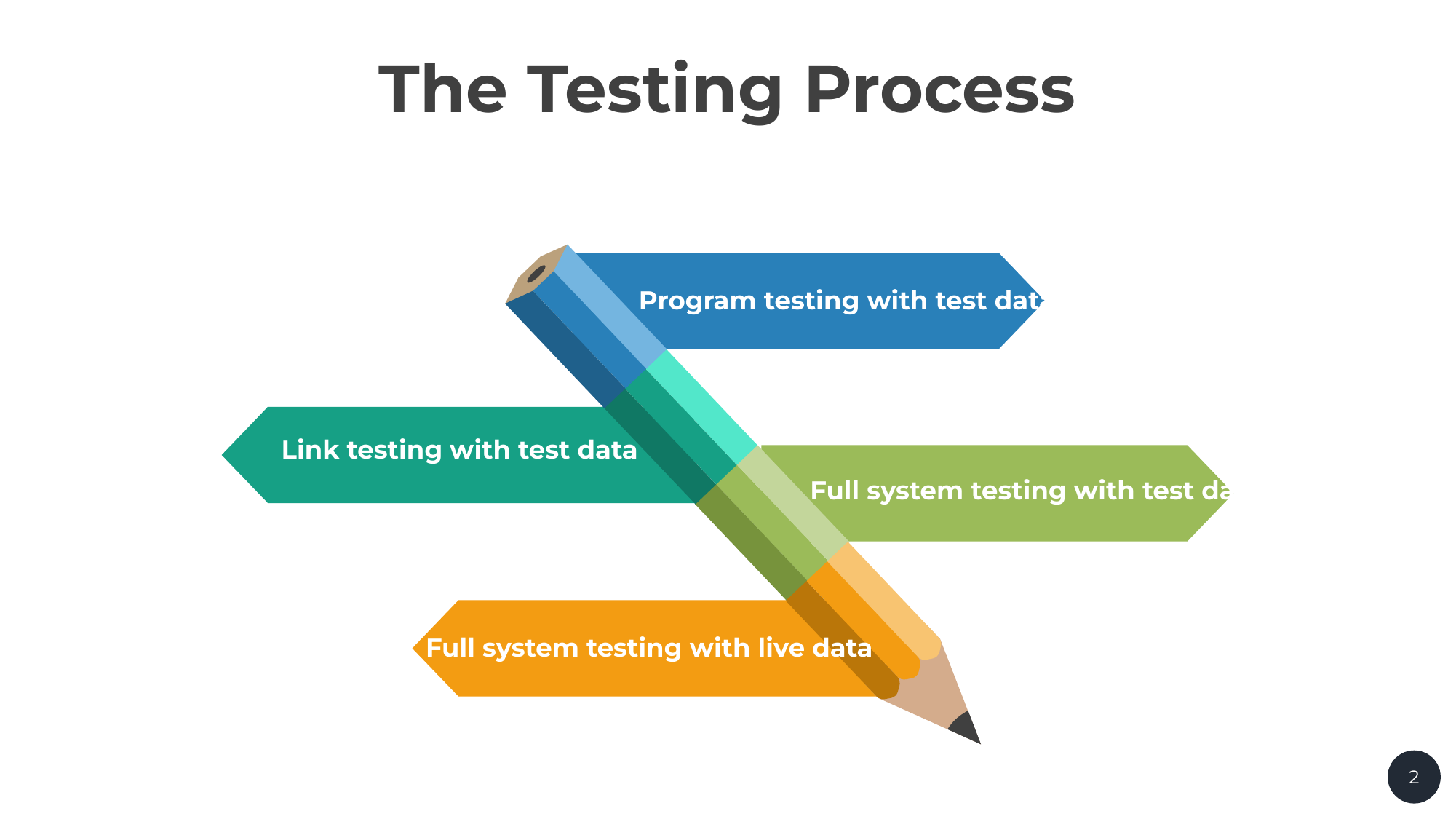

# The Testing Process

Program testing with test data
Link testing with test data
Full system testing with test data
Full system testing with live data

2